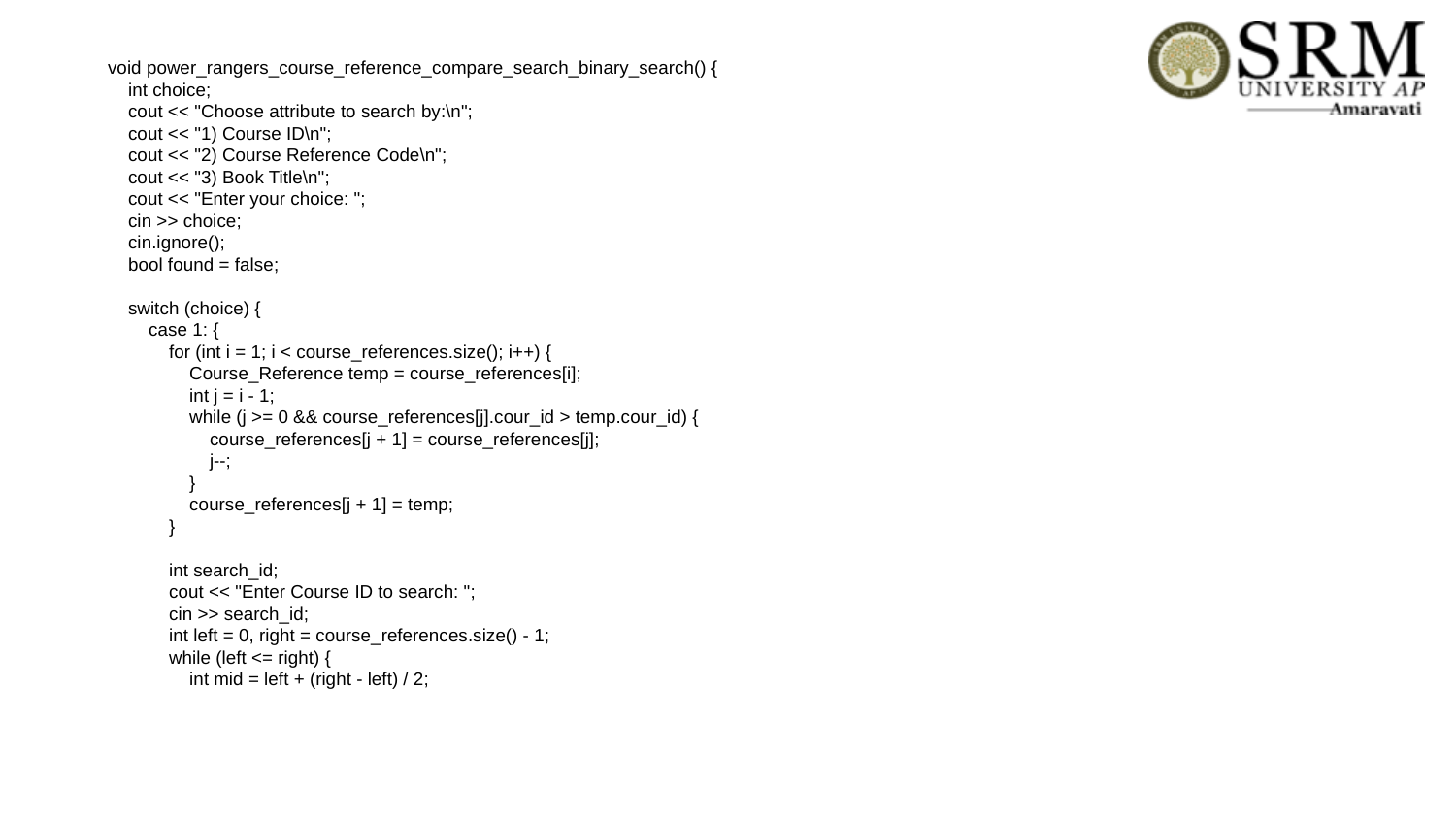

void power_rangers_course_reference_compare_search_binary_search() {
    int choice;
    cout << "Choose attribute to search by:\n";
    cout << "1) Course ID\n";
    cout << "2) Course Reference Code\n";
    cout << "3) Book Title\n";
    cout << "Enter your choice: ";
    cin >> choice;
    cin.ignore();
    bool found = false;

    switch (choice) {
        case 1: {
            for (int i = 1; i < course_references.size(); i++) {
                Course_Reference temp = course_references[i];
                int j = i - 1;
                while (j >= 0 && course_references[j].cour_id > temp.cour_id) {
                    course_references[j + 1] = course_references[j];
                    j--;
                }
                course_references[j + 1] = temp;
            }

            int search_id;
            cout << "Enter Course ID to search: ";
            cin >> search_id;
            int left = 0, right = course_references.size() - 1;
            while (left <= right) {
                int mid = left + (right - left) / 2;